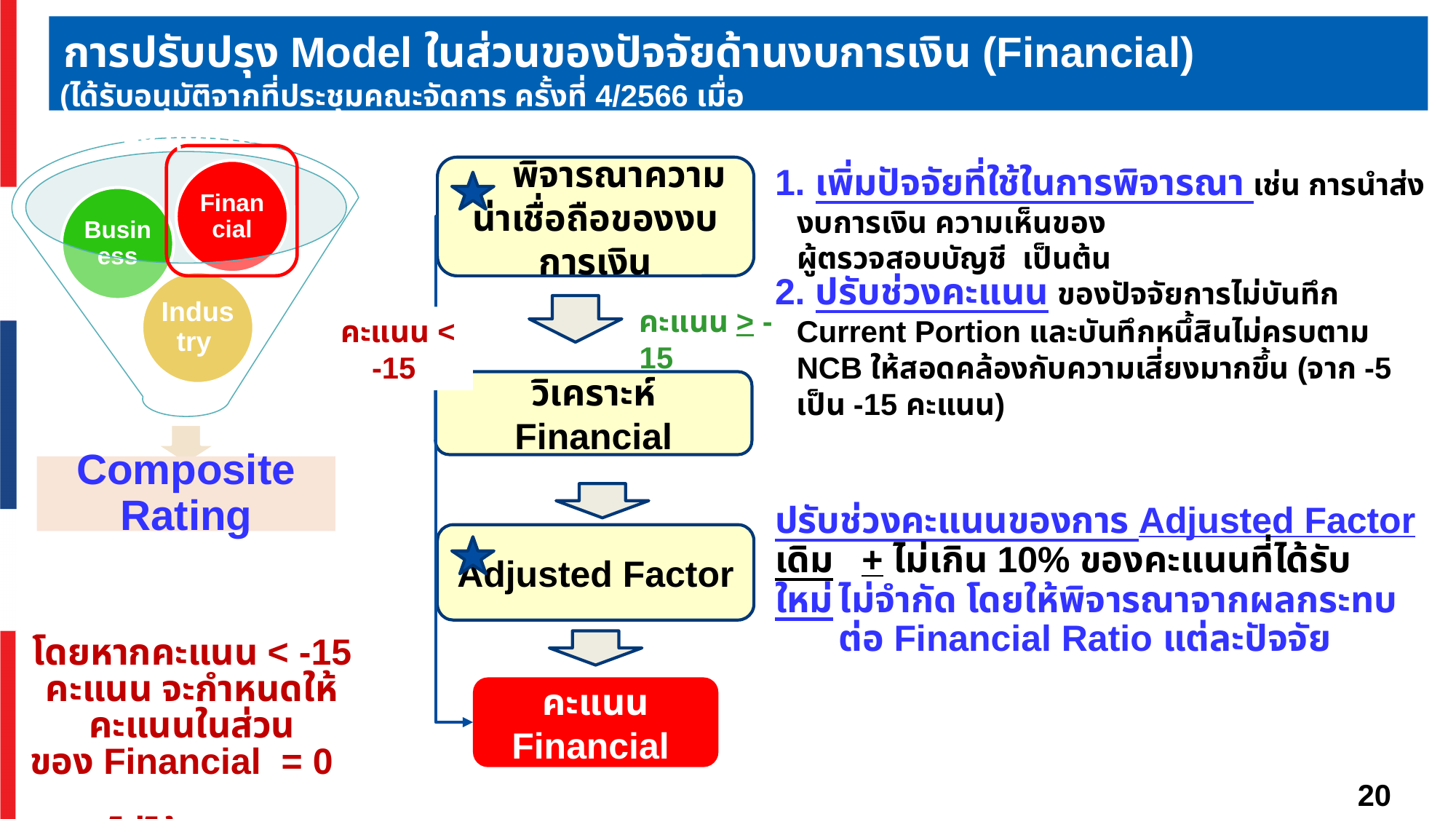

การปรับปรุง Model ในส่วนของปัจจัยด้านงบการเงิน (Financial)
(ได้รับอนุมัติจากที่ประชุมคณะจัดการ ครั้งที่ 4/2566 เมื่อวันที่ 15 กุมภาพันธ์ 2566)
Composite Rating
Industry
Business
Financial

     พิจารณาความน่าเชื่อถือของงบการเงิน
1. เพิ่มปัจจัยที่ใช้ในการพิจารณา เช่น การนำส่งงบการเงิน ความเห็นของ
ผู้ตรวจสอบบัญชี  เป็นต้น
2. ปรับช่วงคะแนน ของปัจจัยการไม่บันทึก Current Portion และบันทึกหนึ้สินไม่ครบตาม NCB ให้สอดคล้องกับความเสี่ยงมากขึ้น (จาก -5 เป็น -15 คะแนน)

คะแนน > -15
คะแนน < -15
วิเคราะห์ Financial

ปรับช่วงคะแนนของการ Adjusted Factor
เดิม   + ไม่เกิน 10% ของคะแนนที่ได้รับ
ใหม่	ไม่จำกัด โดยให้พิจารณาจากผลกระทบต่อ Financial Ratio แต่ละปัจจัย
Adjusted Factor

โดยหากคะแนน < -15 คะแนน จะกำหนดให้คะแนนในส่วน
ของ Financial  = 0
(ไม่ได้คะแนน Financial)

คะแนน Financial
20